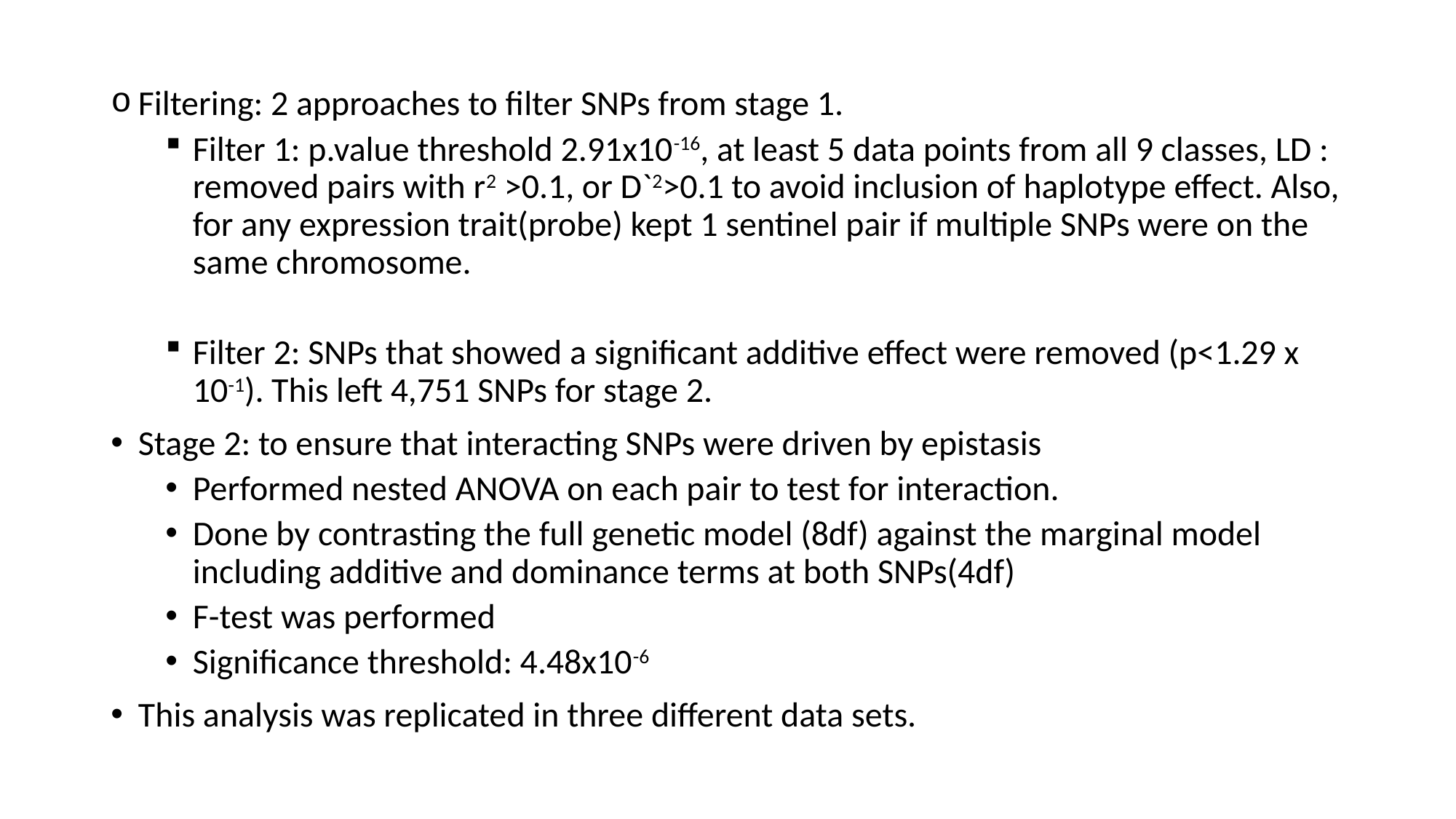

Filtering: 2 approaches to filter SNPs from stage 1.
Filter 1: p.value threshold 2.91x10-16, at least 5 data points from all 9 classes, LD : removed pairs with r2 >0.1, or D`2>0.1 to avoid inclusion of haplotype effect. Also, for any expression trait(probe) kept 1 sentinel pair if multiple SNPs were on the same chromosome.

Filter 2: SNPs that showed a significant additive effect were removed (p<1.29 x 10-1). This left 4,751 SNPs for stage 2.
Stage 2: to ensure that interacting SNPs were driven by epistasis
Performed nested ANOVA on each pair to test for interaction.
Done by contrasting the full genetic model (8df) against the marginal model including additive and dominance terms at both SNPs(4df)
F-test was performed
Significance threshold: 4.48x10-6
This analysis was replicated in three different data sets.